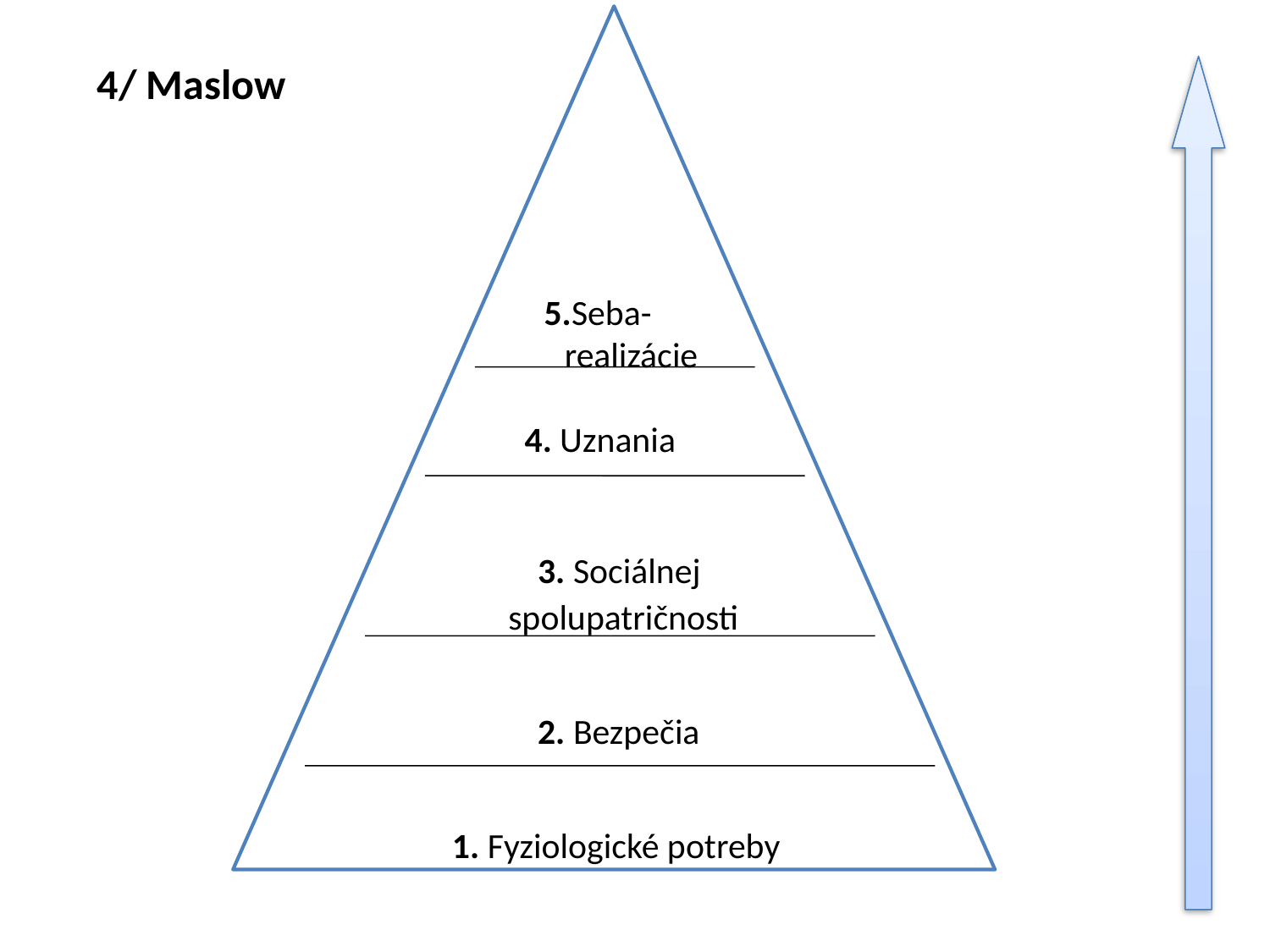

5.Seba-
                realizácie

           4. Uznania

        3. Sociálnej
         spolupatričnosti

        2. Bezpečia

  1. Fyziologické potreby

# 4/ Maslow